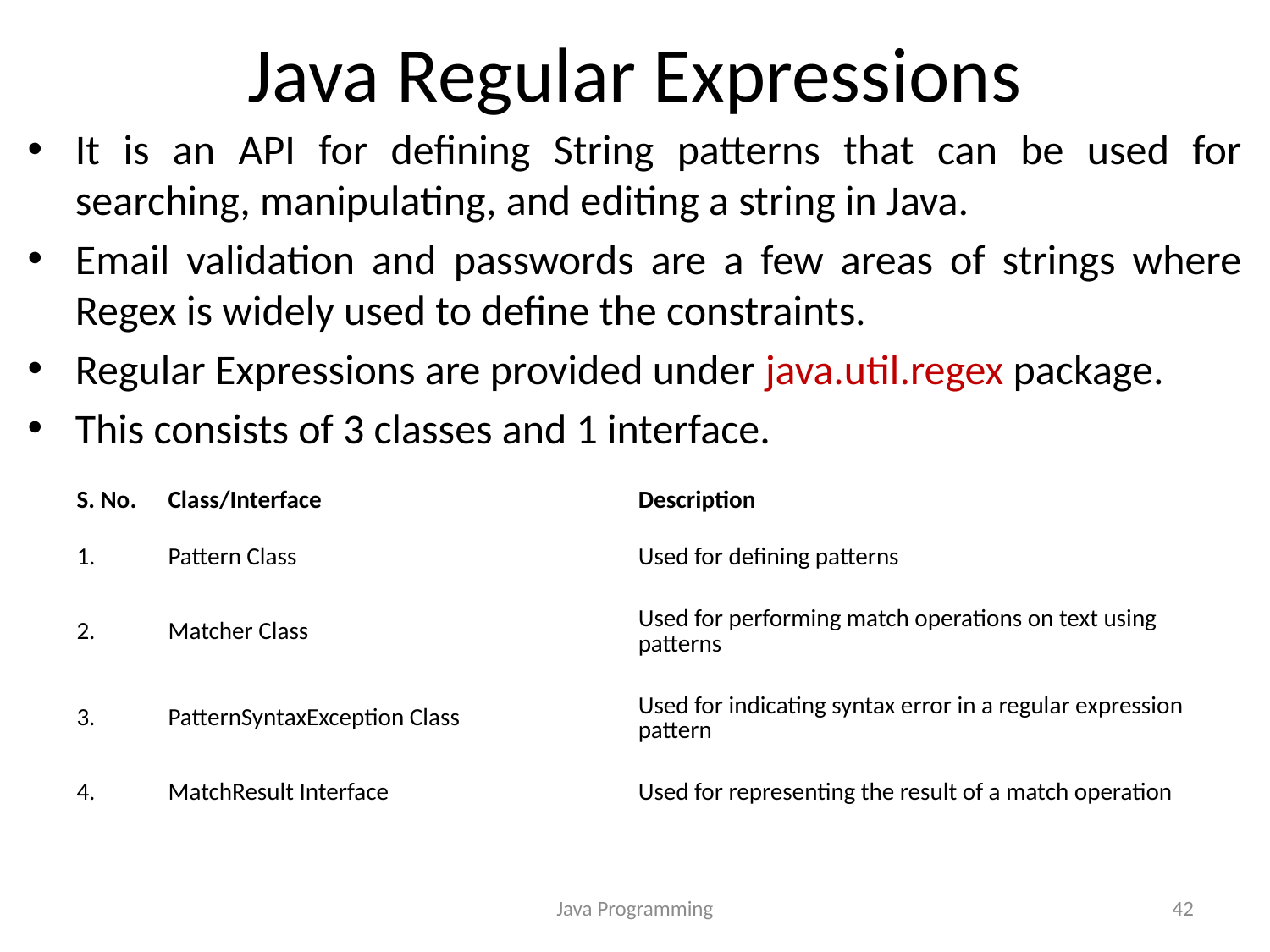

# Java Regular Expressions
It is an API for defining String patterns that can be used for searching, manipulating, and editing a string in Java.
Email validation and passwords are a few areas of strings where Regex is widely used to define the constraints.
Regular Expressions are provided under java.util.regex package.
This consists of 3 classes and 1 interface.

| S. No. | Class/Interface | Description |
| --- | --- | --- |
| 1. | Pattern Class | Used for defining patterns |
| 2. | Matcher Class | Used for performing match operations on text using patterns |
| 3. | PatternSyntaxException Class | Used for indicating syntax error in a regular expression pattern |
| 4. | MatchResult Interface | Used for representing the result of a match operation |
Java Programming
42